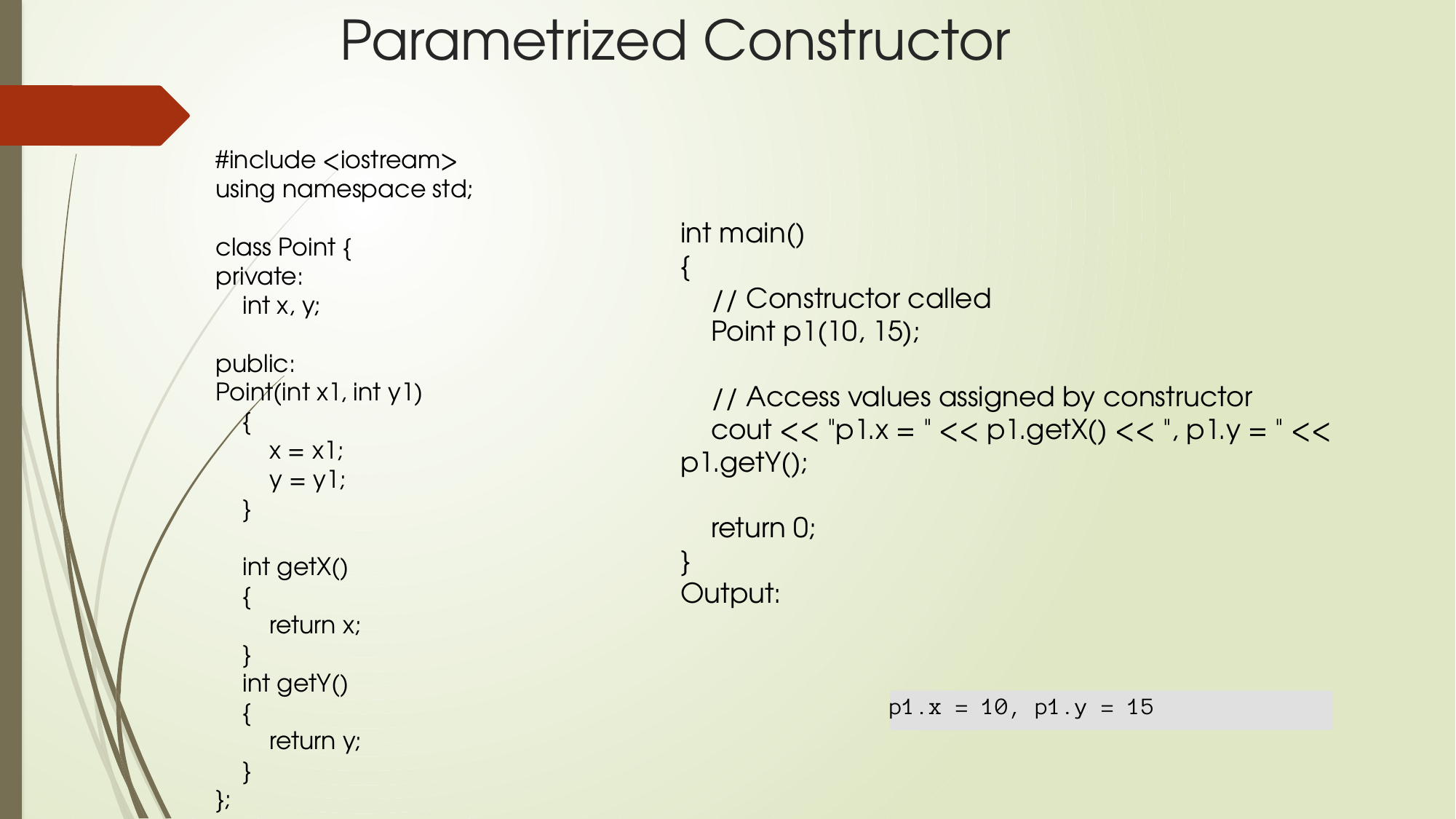

# Parametrized Constructor
#include <iostream>
using namespace std;

class Point {
private:
    int x, y;

public:
Point(int x1, int y1)
    {
        x = x1;
        y = y1;
    }

    int getX()
    {
        return x;
    }
    int getY()
    {
        return y;
    }
};

int main()
{
    // Constructor called
    Point p1(10, 15);

    // Access values assigned by constructor
    cout << "p1.x = " << p1.getX() << ", p1.y = " << p1.getY();

    return 0;
}
Output:
p1.x = 10, p1.y = 15